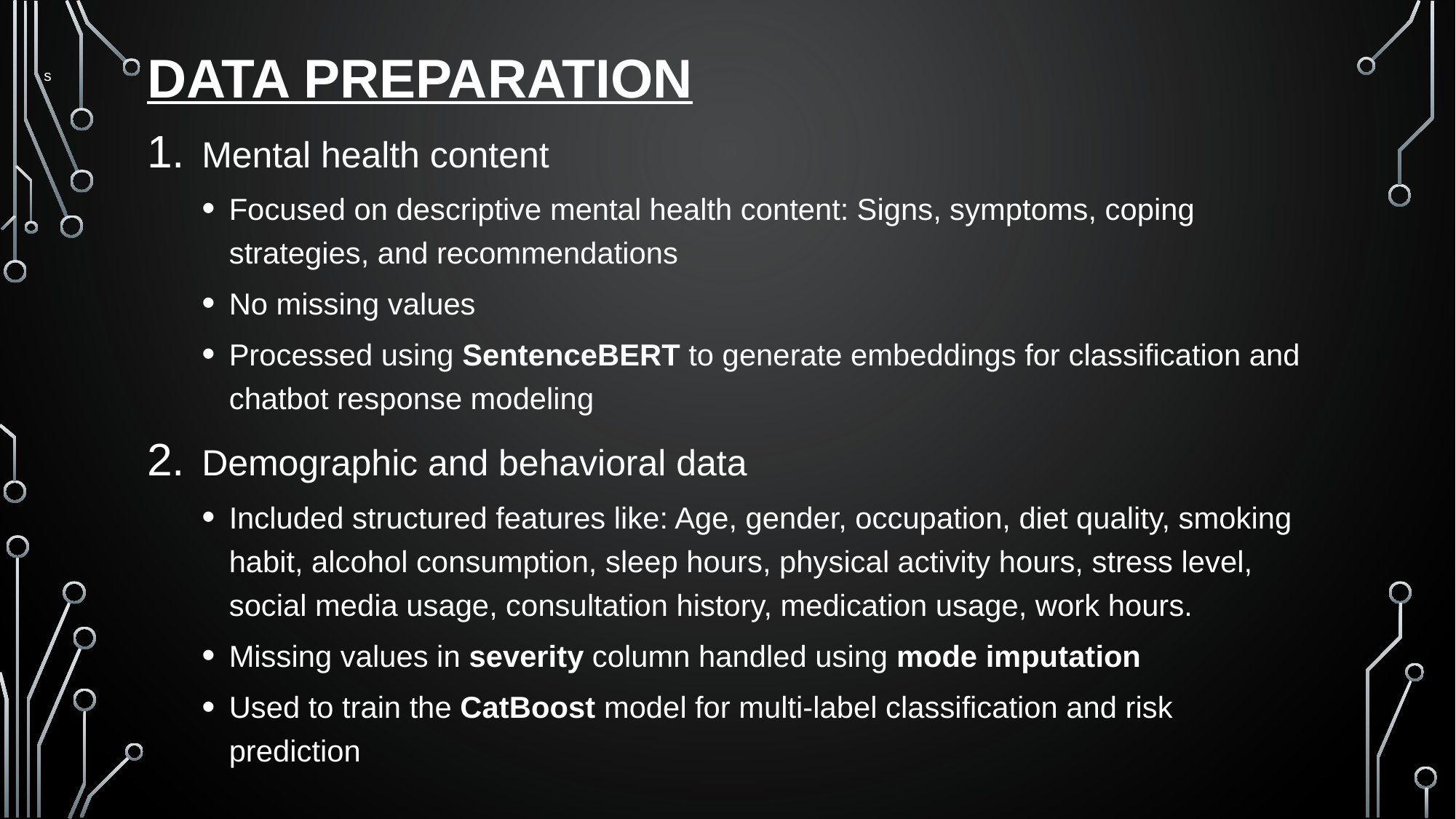

# DATA PREPARATION
s
Mental health content
Focused on descriptive mental health content: Signs, symptoms, coping strategies, and recommendations
No missing values
Processed using SentenceBERT to generate embeddings for classification and chatbot response modeling
Demographic and behavioral data
Included structured features like: Age, gender, occupation, diet quality, smoking habit, alcohol consumption, sleep hours, physical activity hours, stress level, social media usage, consultation history, medication usage, work hours.
Missing values in severity column handled using mode imputation
Used to train the CatBoost model for multi-label classification and risk prediction